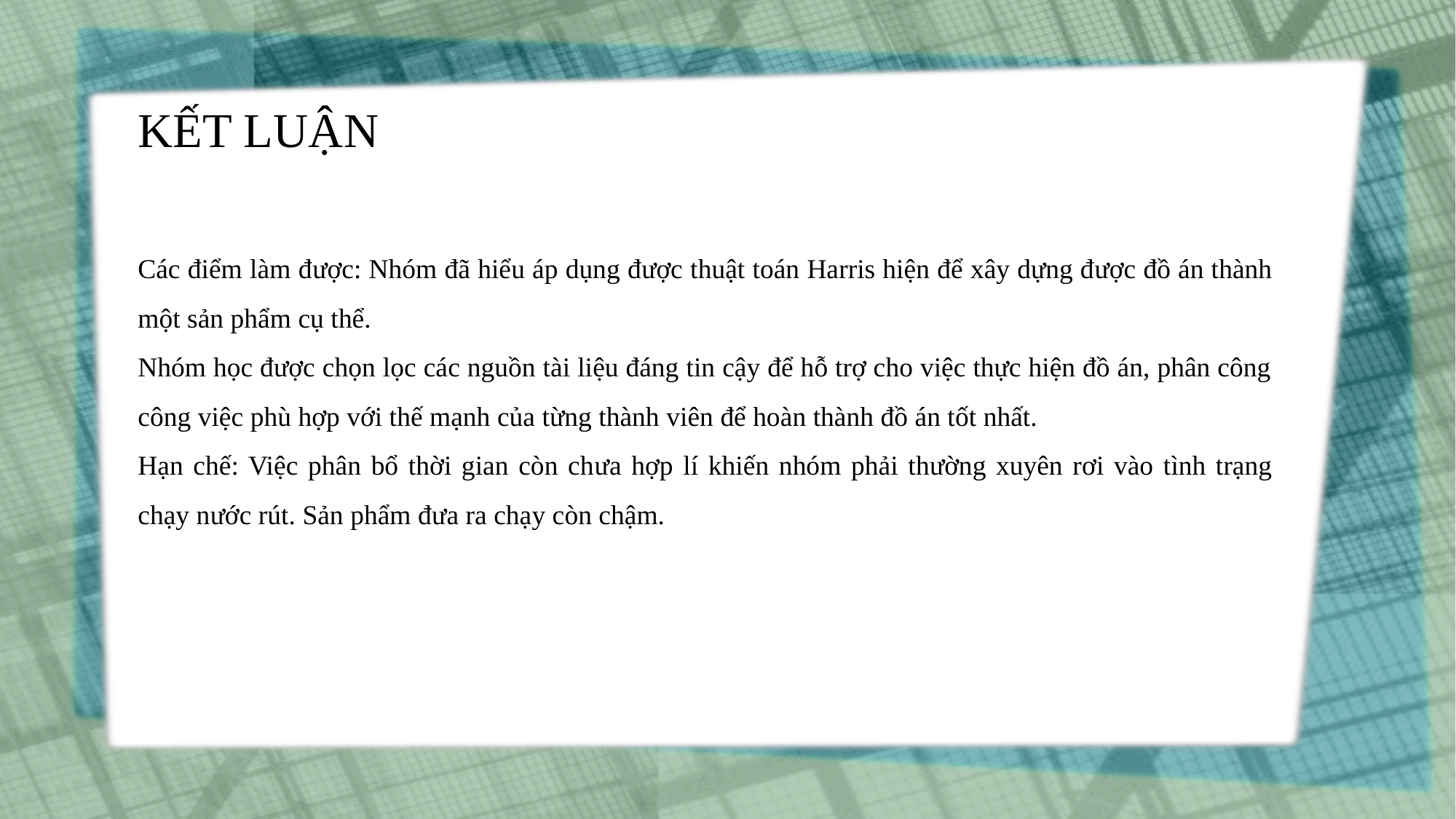

KẾT LUẬN
Các điểm làm được: Nhóm đã hiểu áp dụng được thuật toán Harris hiện để xây dựng được đồ án thành một sản phẩm cụ thể.
Nhóm học được chọn lọc các nguồn tài liệu đáng tin cậy để hỗ trợ cho việc thực hiện đồ án, phân công công việc phù hợp với thế mạnh của từng thành viên để hoàn thành đồ án tốt nhất.
Hạn chế: Việc phân bổ thời gian còn chưa hợp lí khiến nhóm phải thường xuyên rơi vào tình trạng chạy nước rút. Sản phẩm đưa ra chạy còn chậm.